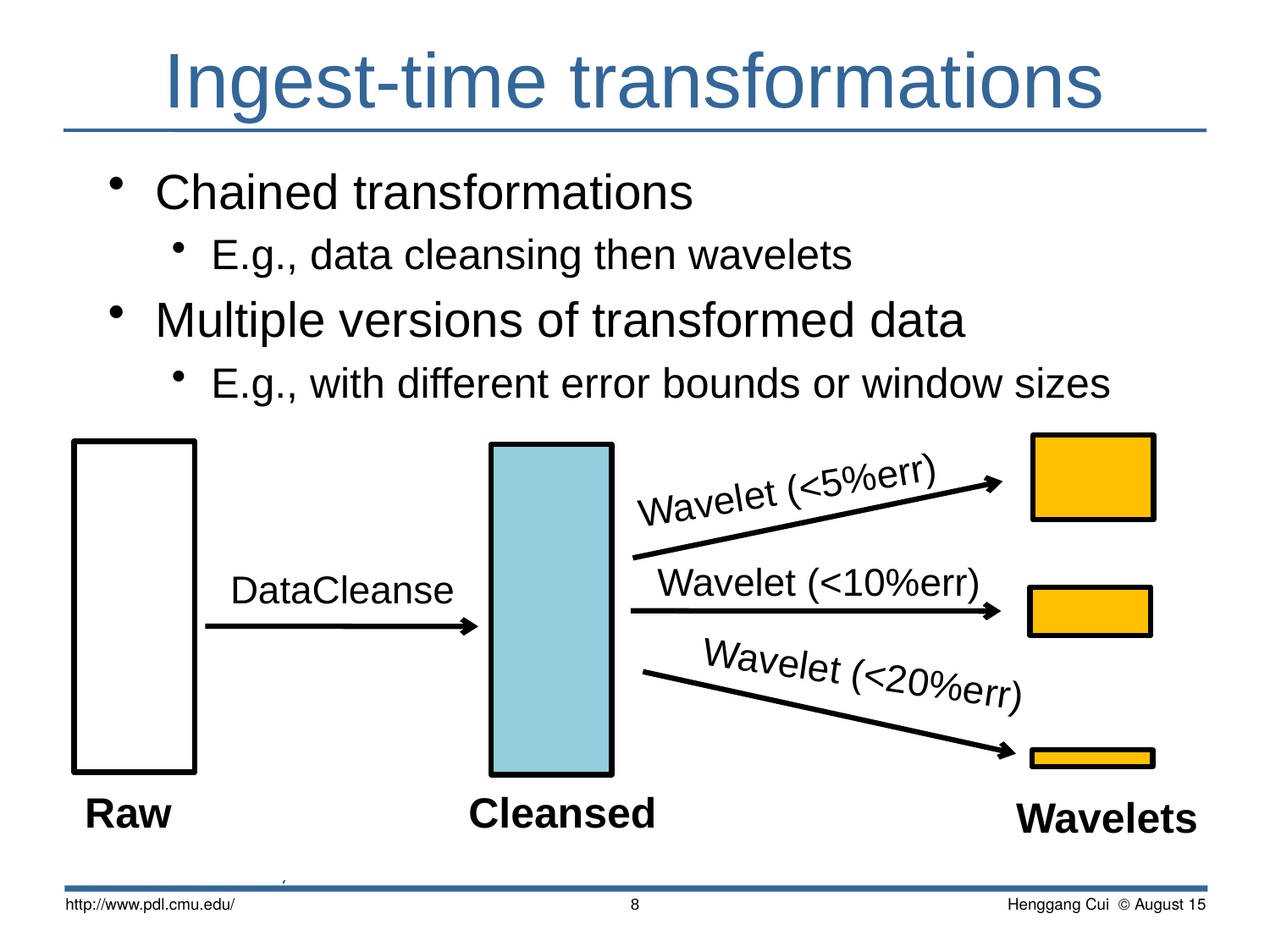

# Ingest-time transformations
Chained transformations
E.g., data cleansing then wavelets
Multiple versions of transformed data
E.g., with different error bounds or window sizes

Wavelet (<5%err)
Wavelet (<10%err)
DataCleanse

Wavelet (<20%err)

Raw

Cleansed
Wavelets
http://www.pdl.cmu.edu/
8
   Henggang Cui  © August 15